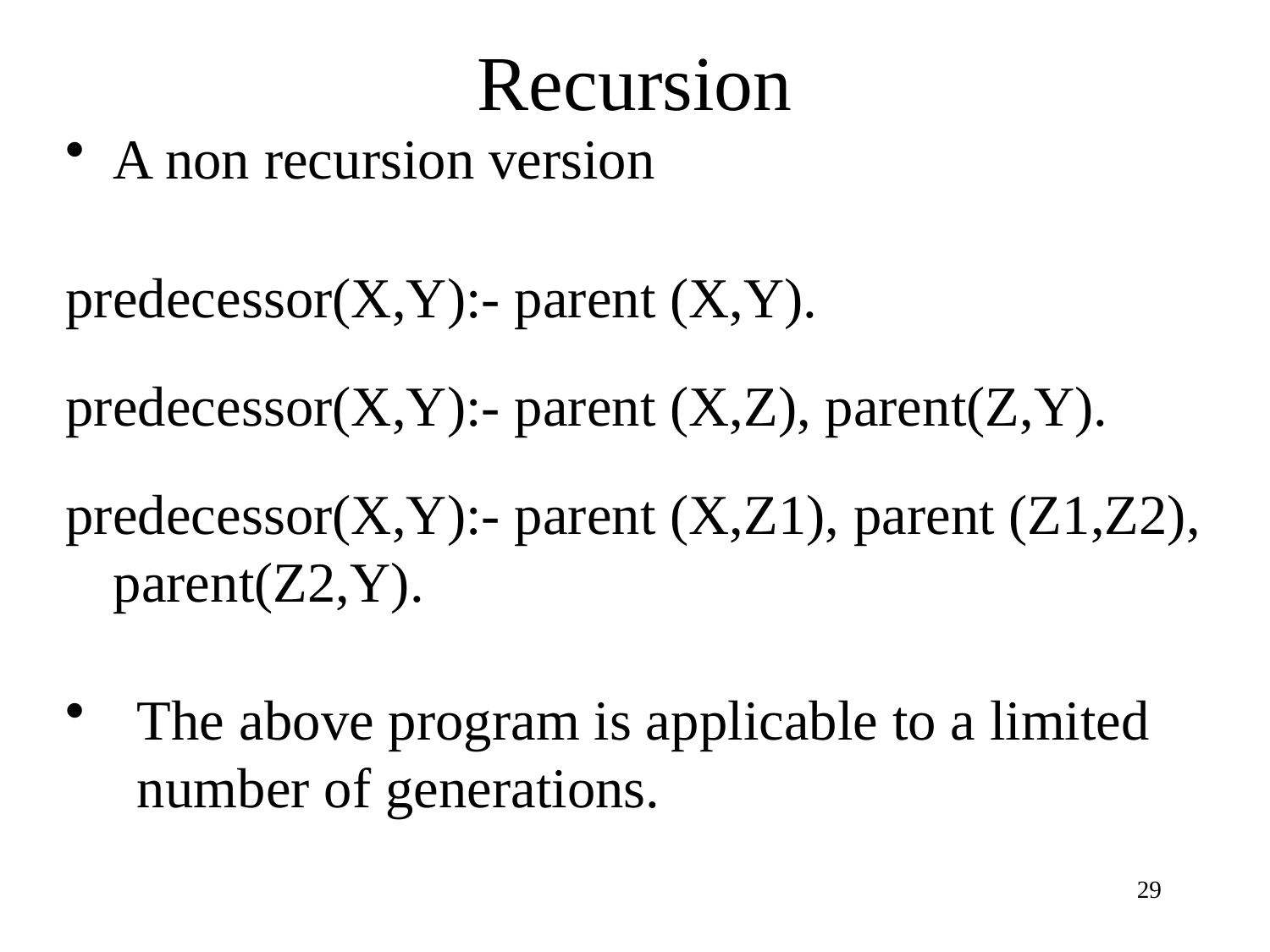

# Recursion
A non recursion version

predecessor(X,Y):- parent (X,Y).

predecessor(X,Y):- parent (X,Z), parent(Z,Y).

predecessor(X,Y):- parent (X,Z1), parent (Z1,Z2), parent(Z2,Y).

The above program is applicable to a limited number of generations.

29